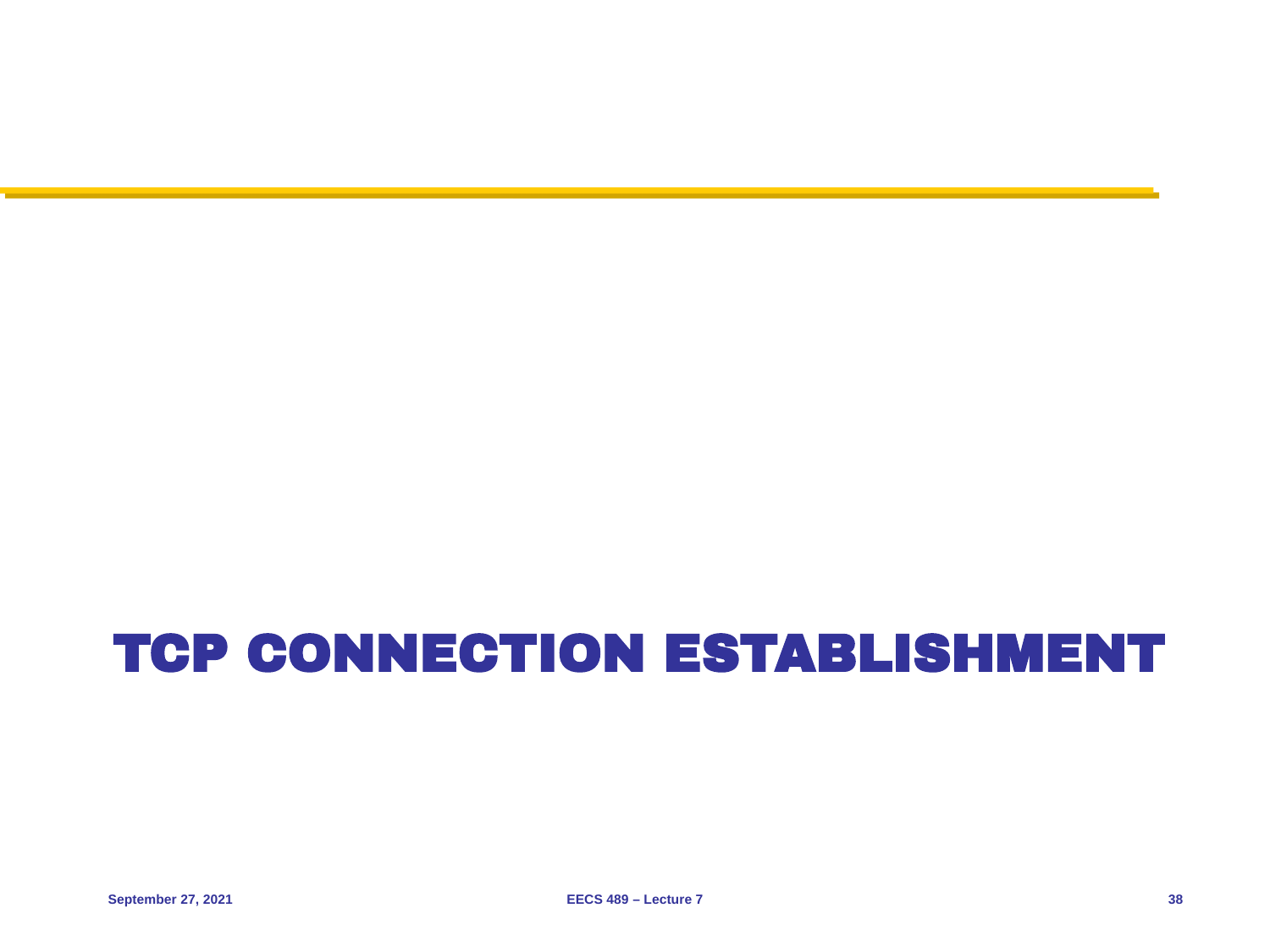

# TCP Connection Establishment
September 27, 2021
EECS 489 – Lecture 7
38